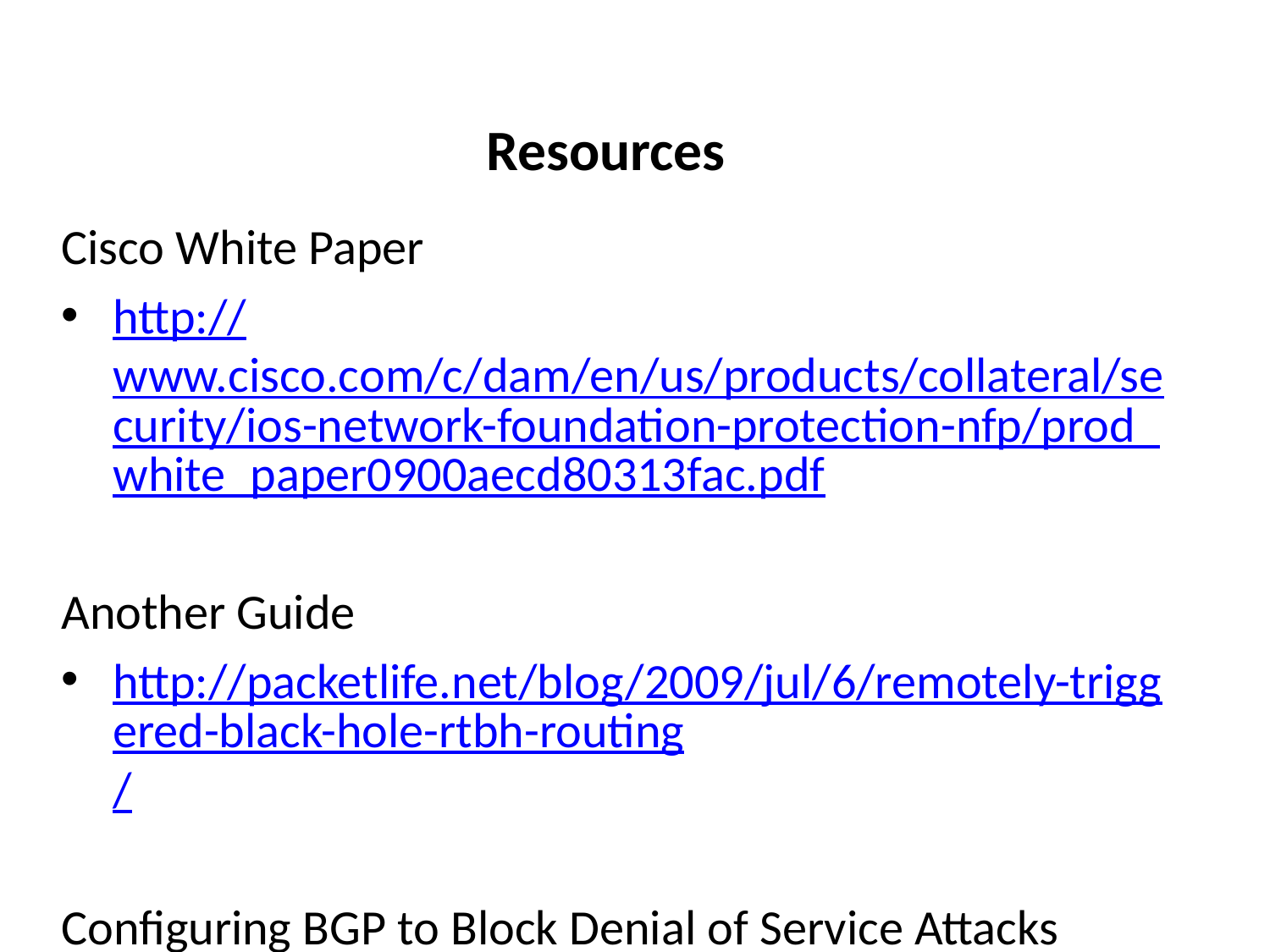

# Resources
Cisco White Paper
http://www.cisco.com/c/dam/en/us/products/collateral/security/ios-network-foundation-protection-nfp/prod_white_paper0900aecd80313fac.pdf

Another Guide
http://packetlife.net/blog/2009/jul/6/remotely-triggered-black-hole-rtbh-routing/

Configuring BGP to Block Denial of Service Attacks
https://tools.ietf.org/html/rfc3882